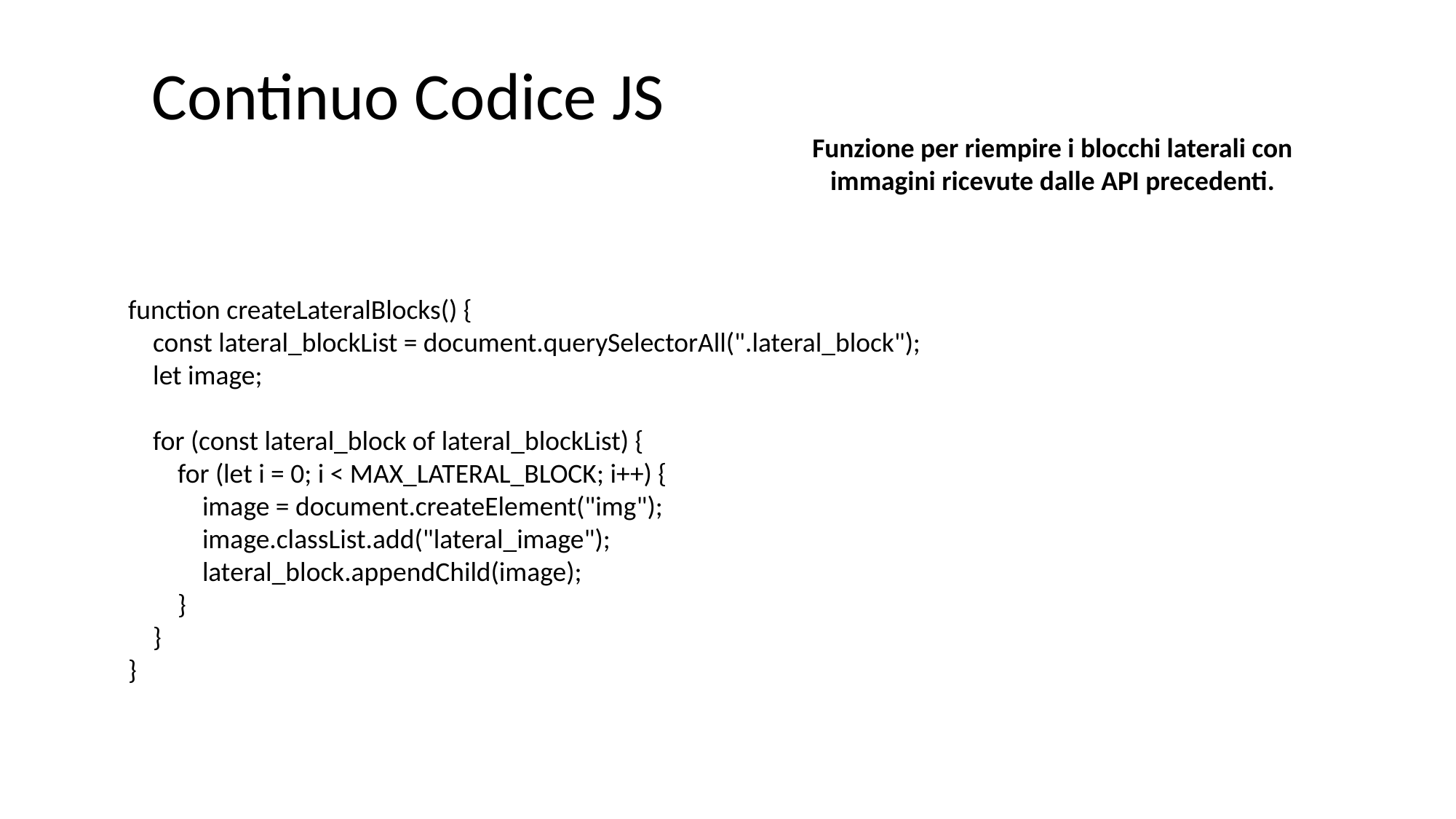

Continuo Codice JS
Funzione per riempire i blocchi laterali con immagini ricevute dalle API precedenti.
function createLateralBlocks() {
    const lateral_blockList = document.querySelectorAll(".lateral_block");
    let image;

    for (const lateral_block of lateral_blockList) {
        for (let i = 0; i < MAX_LATERAL_BLOCK; i++) {
            image = document.createElement("img");
            image.classList.add("lateral_image");
            lateral_block.appendChild(image);
        }
    }
}